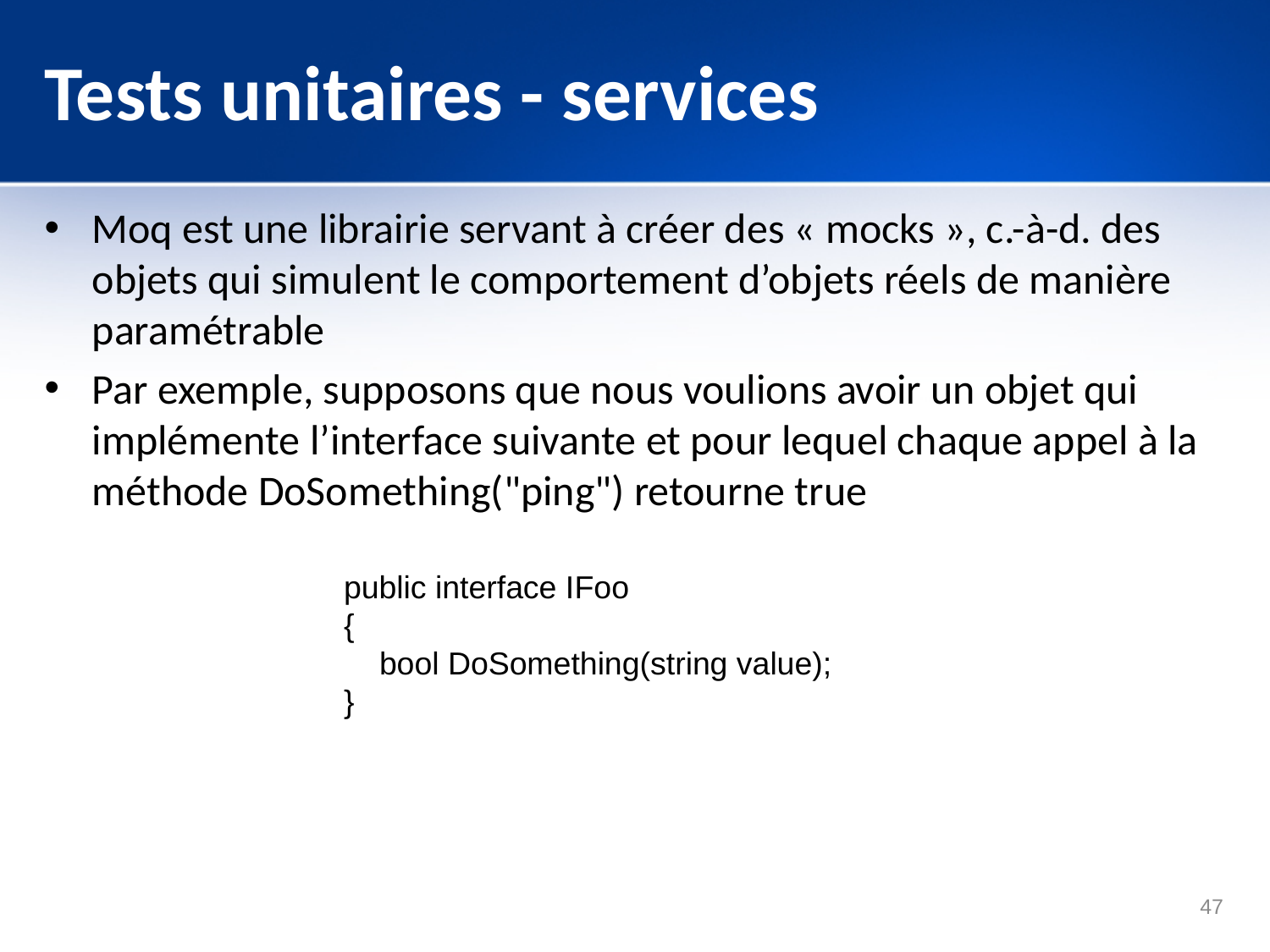

# Tests unitaires - services
Moq est une librairie servant à créer des « mocks », c.-à-d. des objets qui simulent le comportement d’objets réels de manière paramétrable
Par exemple, supposons que nous voulions avoir un objet qui implémente l’interface suivante et pour lequel chaque appel à la méthode DoSomething("ping") retourne true

public interface IFoo
{
    bool DoSomething(string value);
}
47